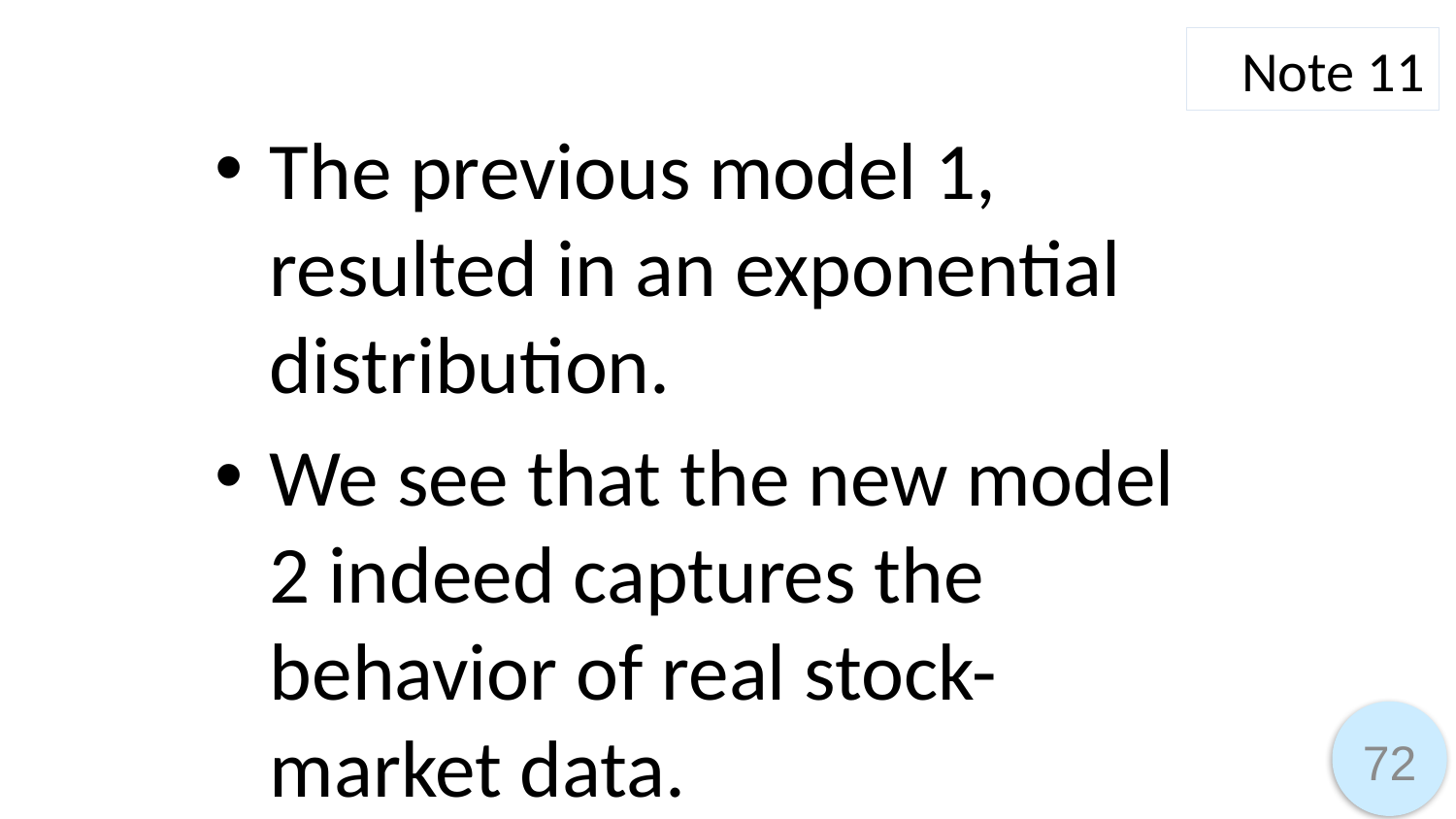

Note 11
The previous model 1, resulted in an exponential distribution.
We see that the new model 2 indeed captures the behavior of real stock-market data.
72